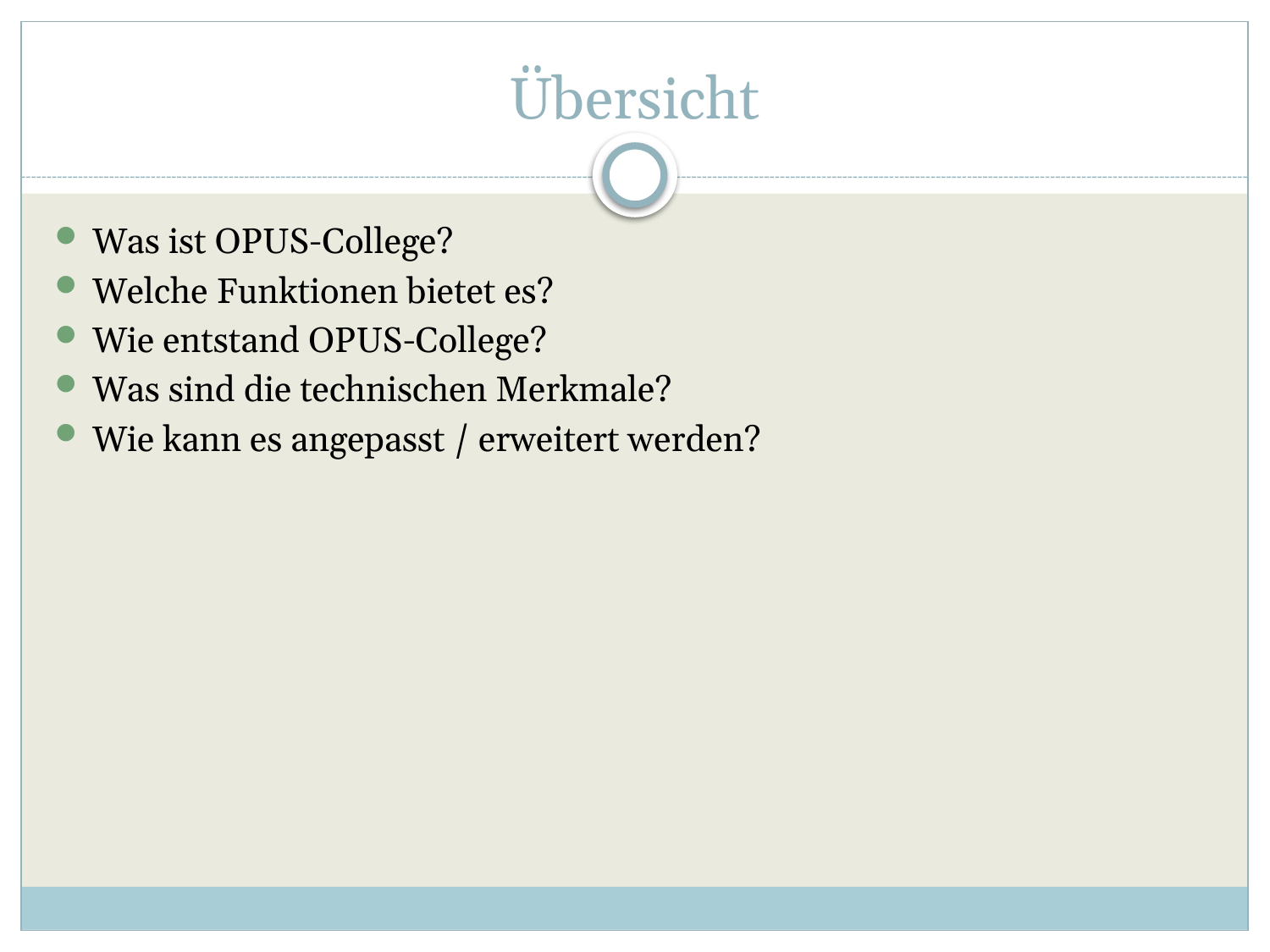

# Übersicht
Was ist OPUS-College?
Welche Funktionen bietet es?
Wie entstand OPUS-College?
Was sind die technischen Merkmale?
Wie kann es angepasst / erweitert werden?